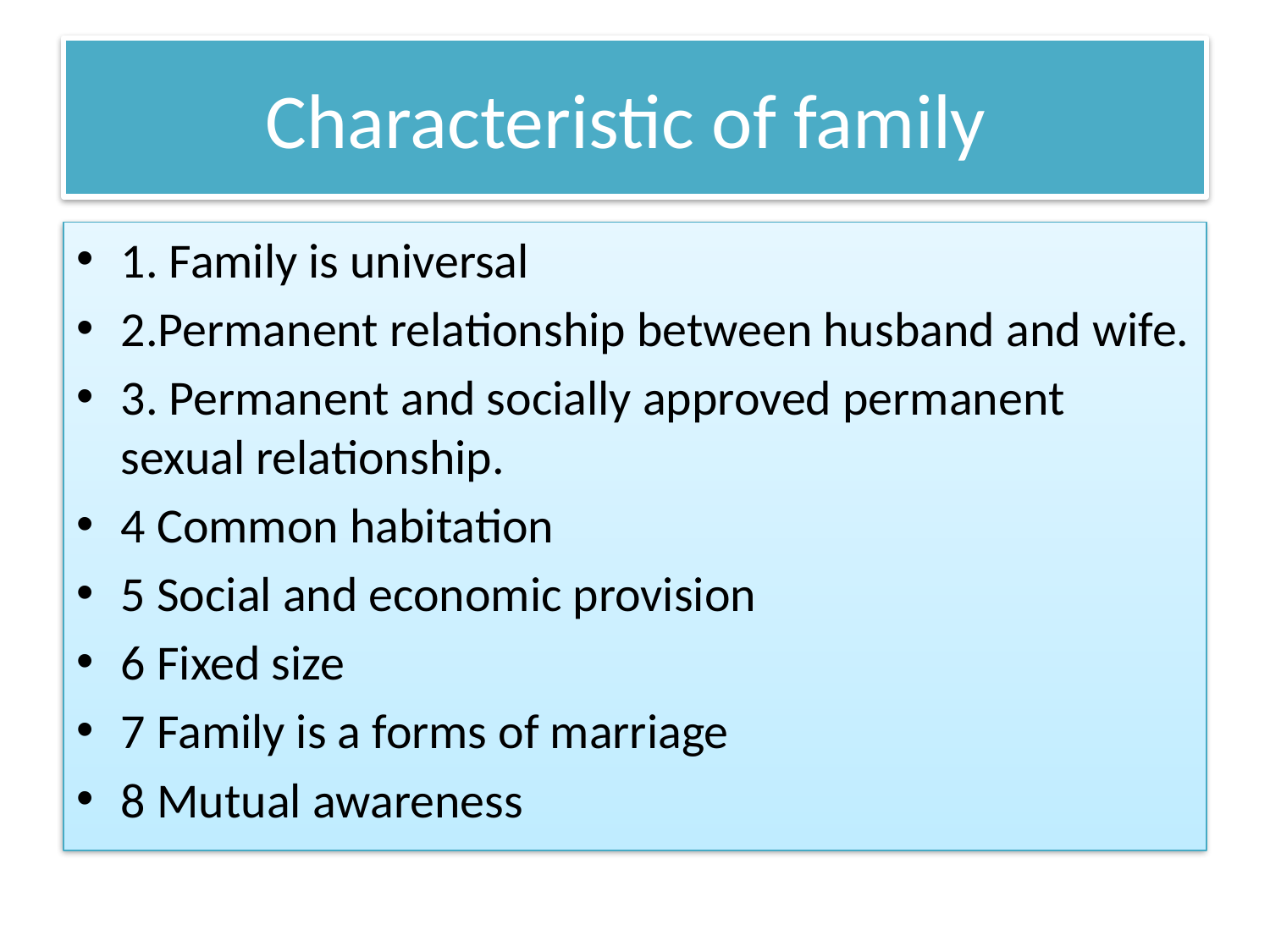

# Characteristic of family
1. Family is universal
2.Permanent relationship between husband and wife.
3. Permanent and socially approved permanent sexual relationship.
4 Common habitation
5 Social and economic provision
6 Fixed size
7 Family is a forms of marriage
8 Mutual awareness